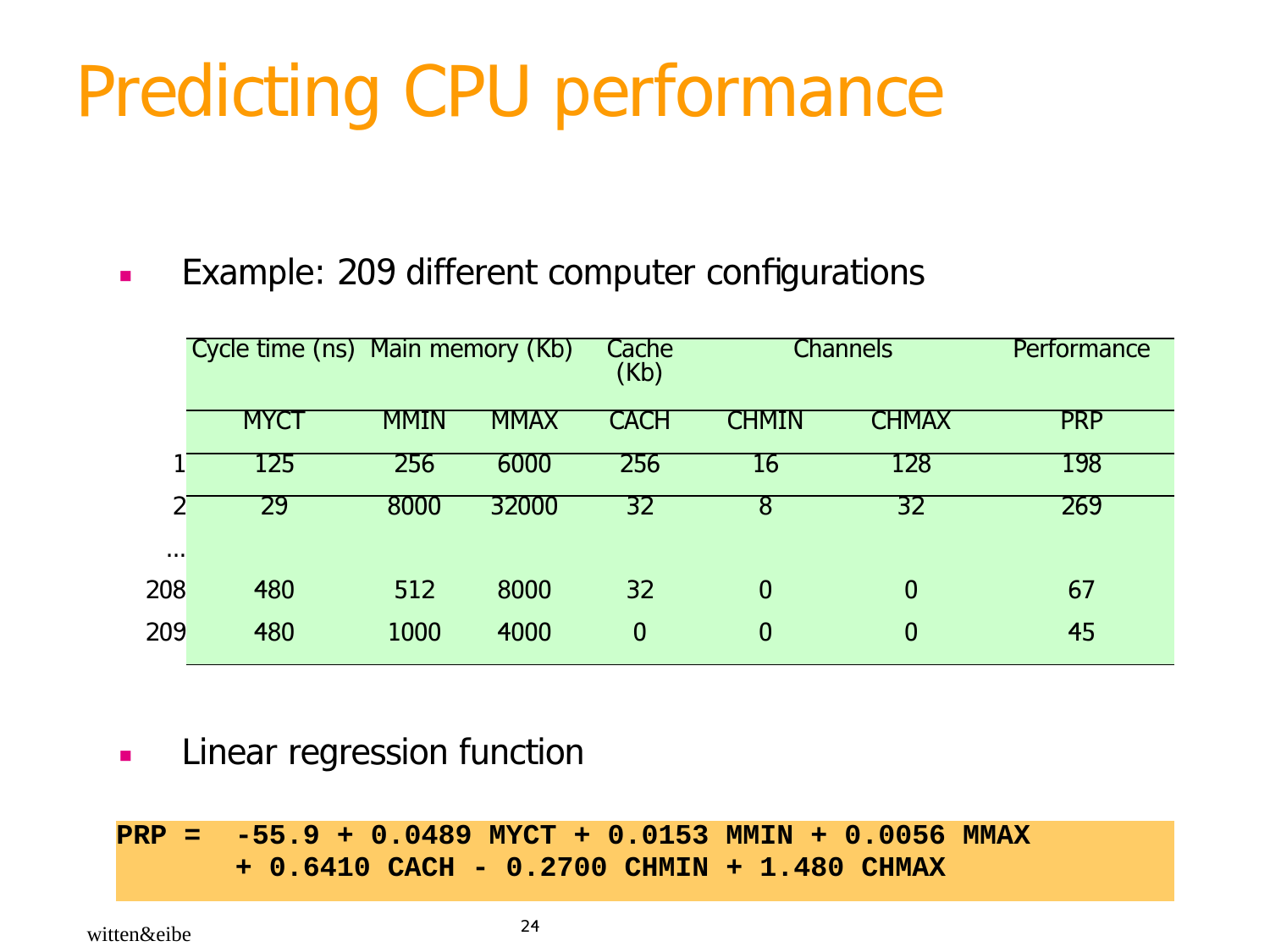

# Predicting CPU performance
Example: 209 different computer configurations

Linear regression function
|  | Cycle time (ns) | Main memory (Kb) |  | Cache (Kb) | Channels |  | Performance |
| --- | --- | --- | --- | --- | --- | --- | --- |
|  | MYCT | MMIN | MMAX | CACH | CHMIN | CHMAX | PRP |
| 1 | 125 | 256 | 6000 | 256 | 16 | 128 | 198 |
| 2 | 29 | 8000 | 32000 | 32 | 8 | 32 | 269 |
| … |  |  |  |  |  |  |  |
| 208 | 480 | 512 | 8000 | 32 | 0 | 0 | 67 |
| 209 | 480 | 1000 | 4000 | 0 | 0 | 0 | 45 |
| PRP = -55.9 + 0.0489 MYCT + 0.0153 MMIN + 0.0056 MMAX + 0.6410 CACH - 0.2700 CHMIN + 1.480 CHMAX |
| --- |
24
witten&eibe